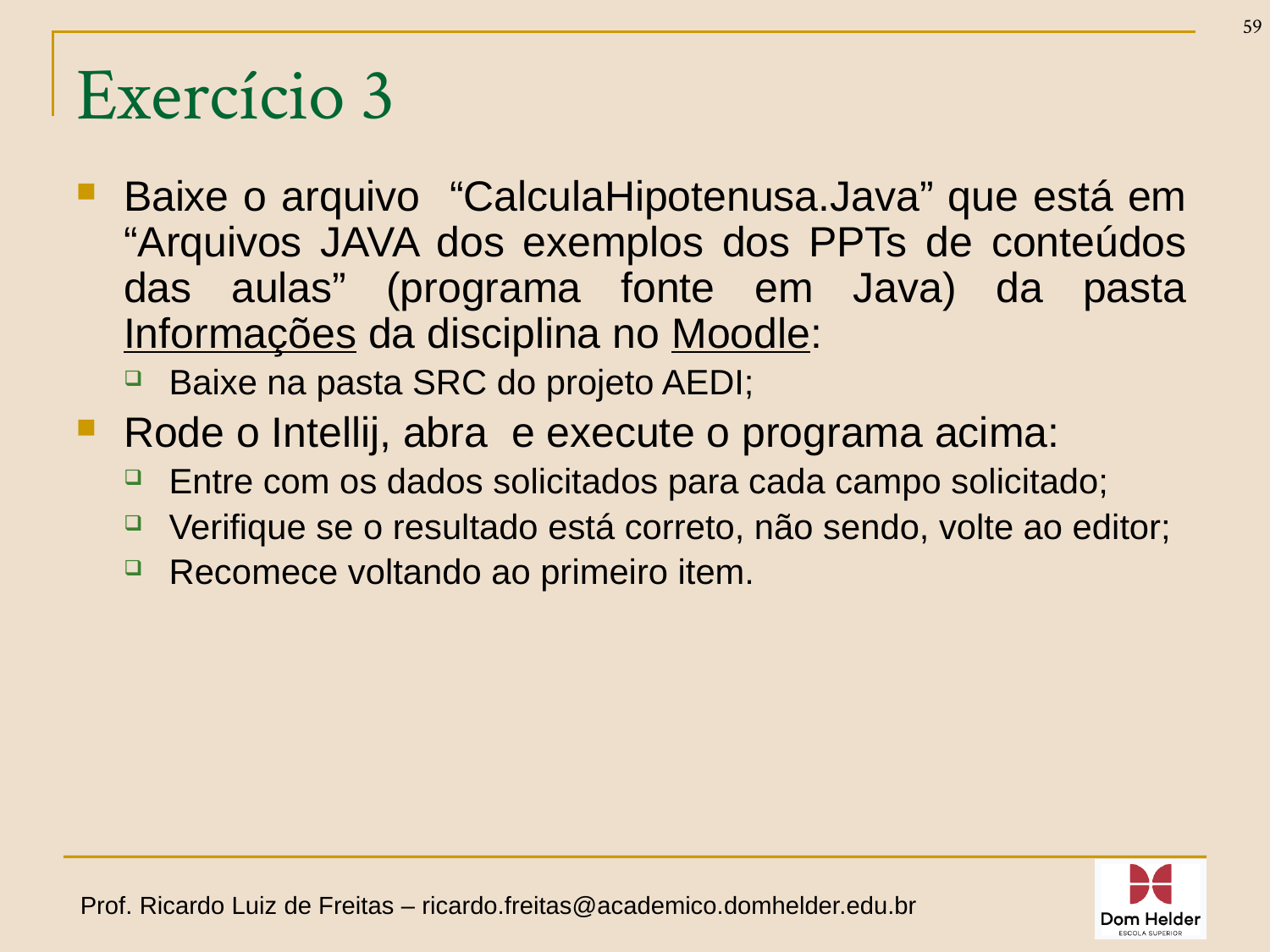

59
# Exercício 3
Baixe o arquivo  “CalculaHipotenusa.Java” que está em “Arquivos JAVA dos exemplos dos PPTs de conteúdos das aulas” (programa fonte em Java) da pasta Informações da disciplina no Moodle:
Baixe na pasta SRC do projeto AEDI;
Rode o Intellij, abra  e execute o programa acima:
Entre com os dados solicitados para cada campo solicitado;
Verifique se o resultado está correto, não sendo, volte ao editor;
Recomece voltando ao primeiro item.